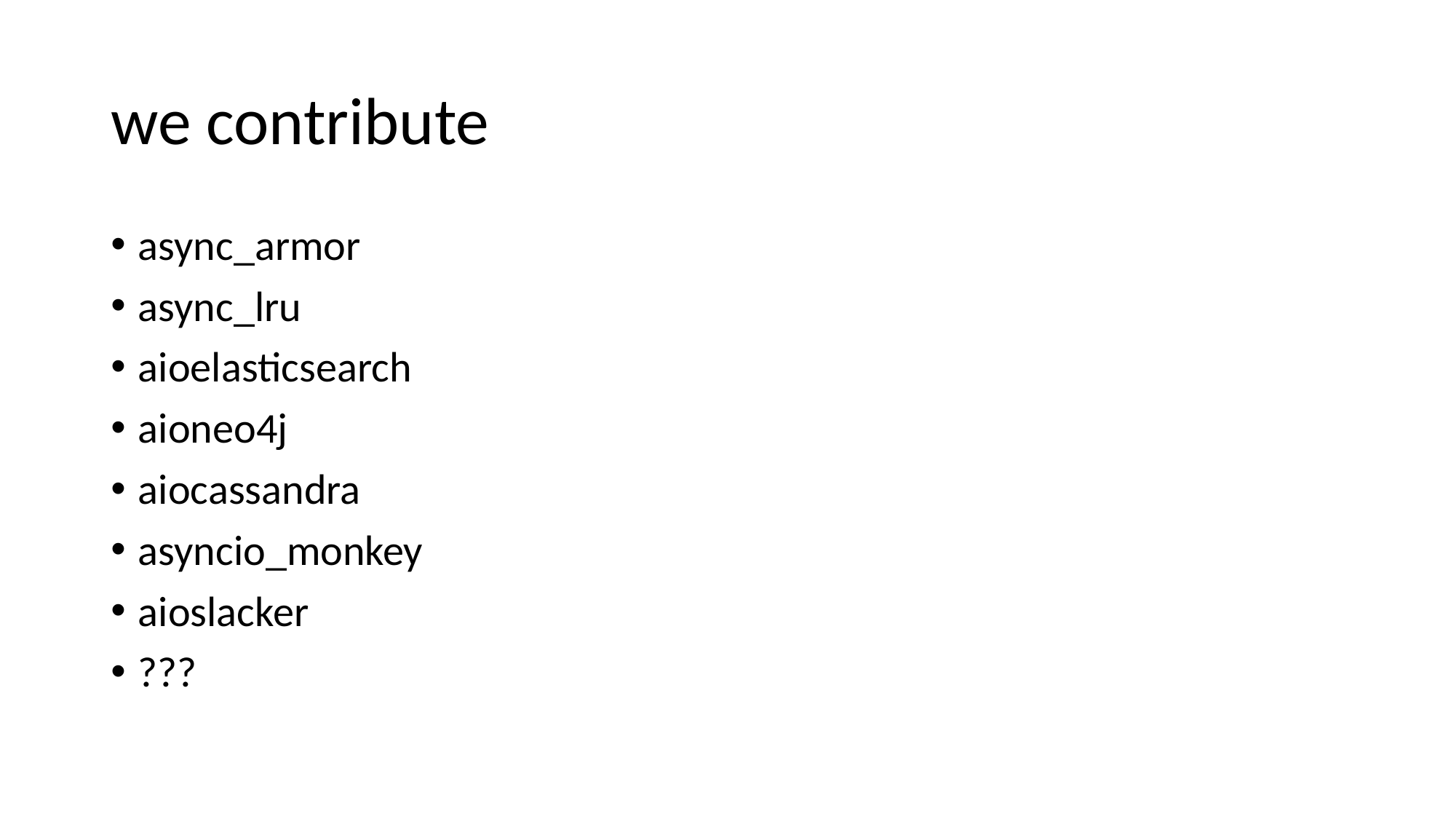

# we contribute
async_armor
async_lru
aioelasticsearch
aioneo4j
aiocassandra
asyncio_monkey
aioslacker
???